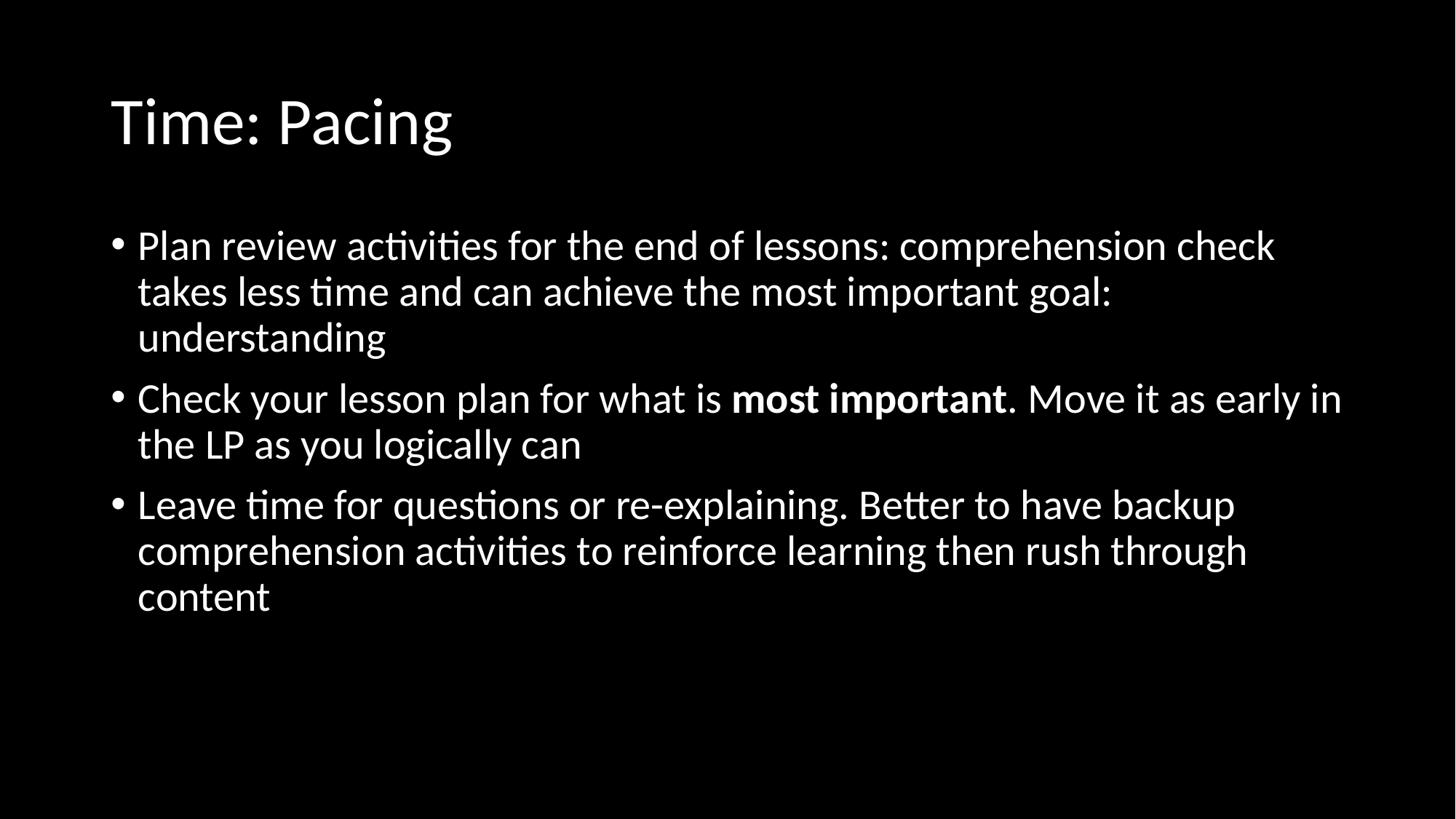

# Time: Pacing
Plan review activities for the end of lessons: comprehension check takes less time and can achieve the most important goal: understanding
Check your lesson plan for what is most important. Move it as early in the LP as you logically can
Leave time for questions or re-explaining. Better to have backup comprehension activities to reinforce learning then rush through content